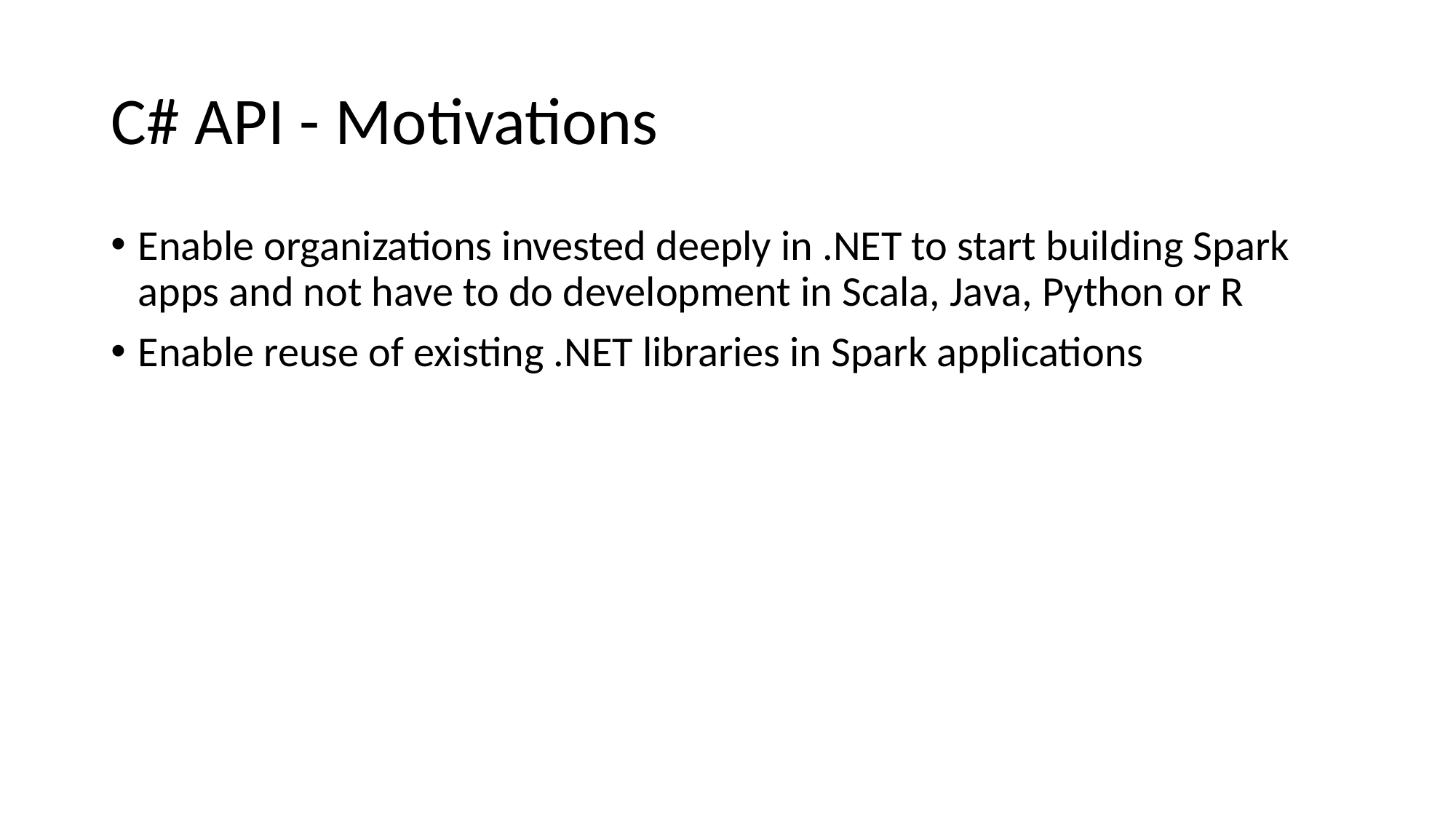

# C# API - Motivations
Enable organizations invested deeply in .NET to start building Spark apps and not have to do development in Scala, Java, Python or R
Enable reuse of existing .NET libraries in Spark applications